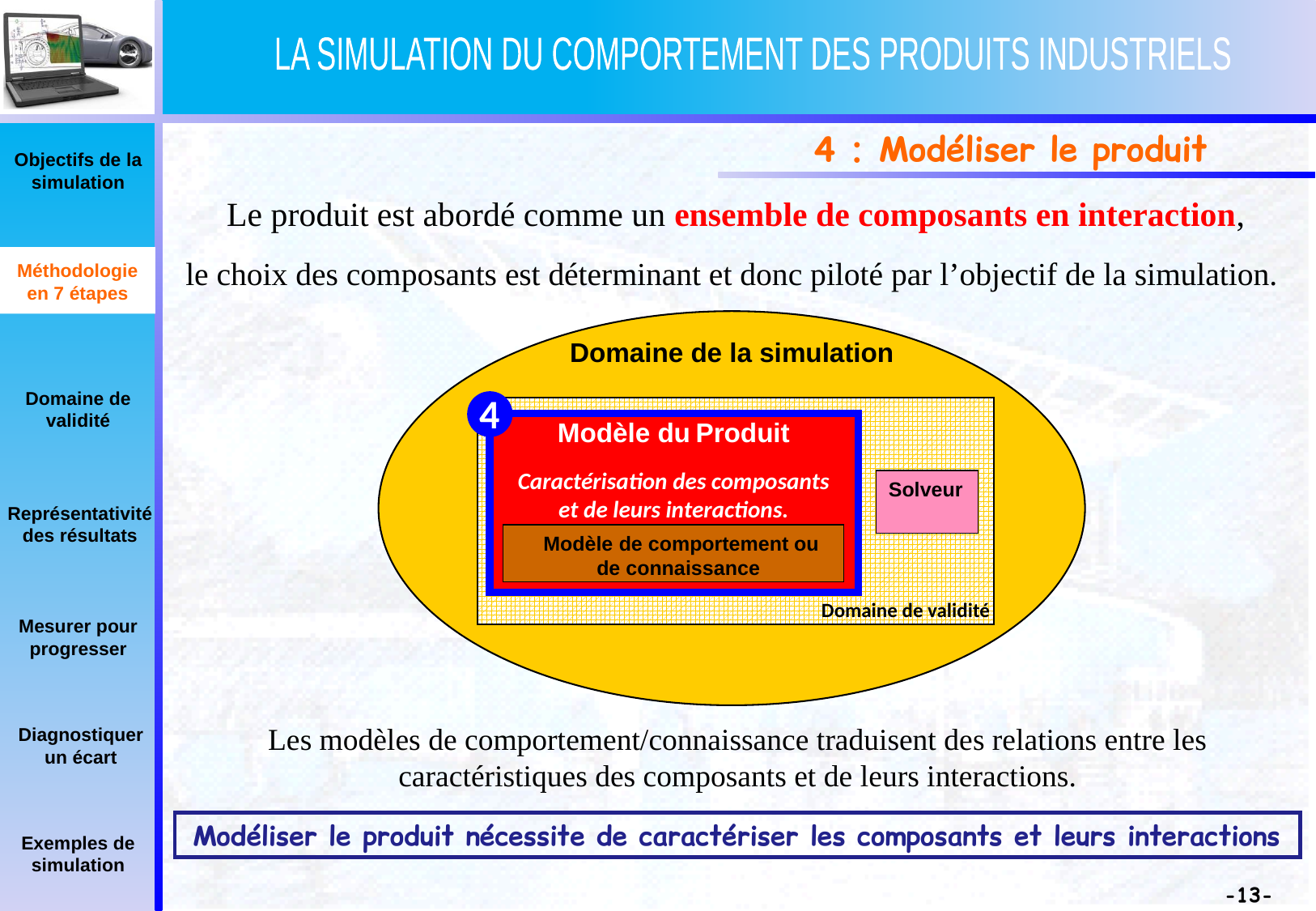

4 : Modéliser le produit
Le produit est abordé comme un ensemble de composants en interaction,
Méthodologie en 7 étapes
le choix des composants est déterminant et donc piloté par l’objectif de la simulation.

Domaine de la simulation
4

Domaine de validité
Modèle du Produit

Caractérisation des composants
et de leurs interactions.
Solveur

Modèle de comportement ou de connaissance
Les modèles de comportement/connaissance traduisent des relations entre les caractéristiques des composants et de leurs interactions.
Modéliser le produit nécessite de caractériser les composants et leurs interactions